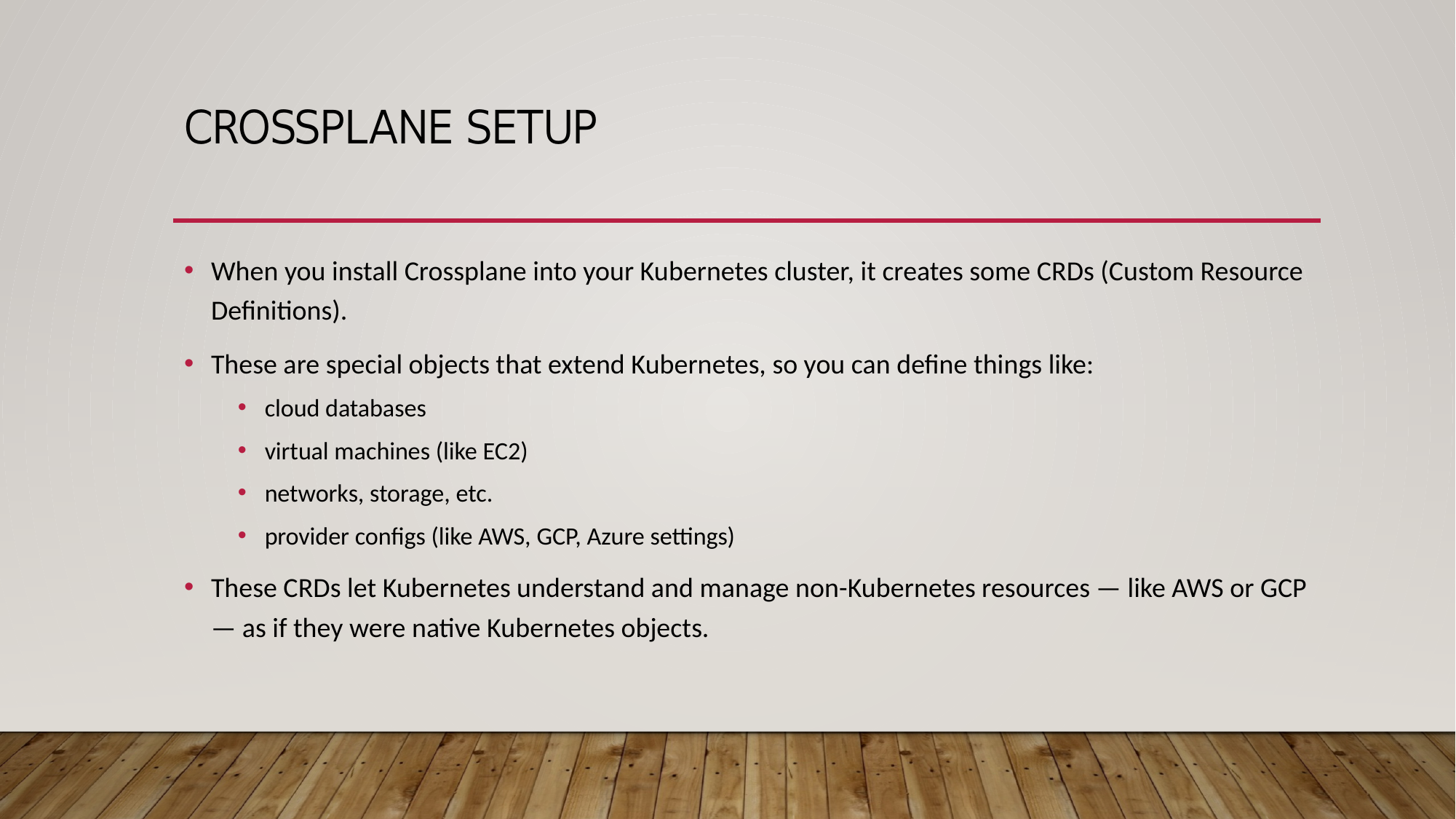

# cRossplane setup
When you install Crossplane into your Kubernetes cluster, it creates some CRDs (Custom Resource Definitions).
These are special objects that extend Kubernetes, so you can define things like:
cloud databases
virtual machines (like EC2)
networks, storage, etc.
provider configs (like AWS, GCP, Azure settings)
These CRDs let Kubernetes understand and manage non-Kubernetes resources — like AWS or GCP — as if they were native Kubernetes objects.